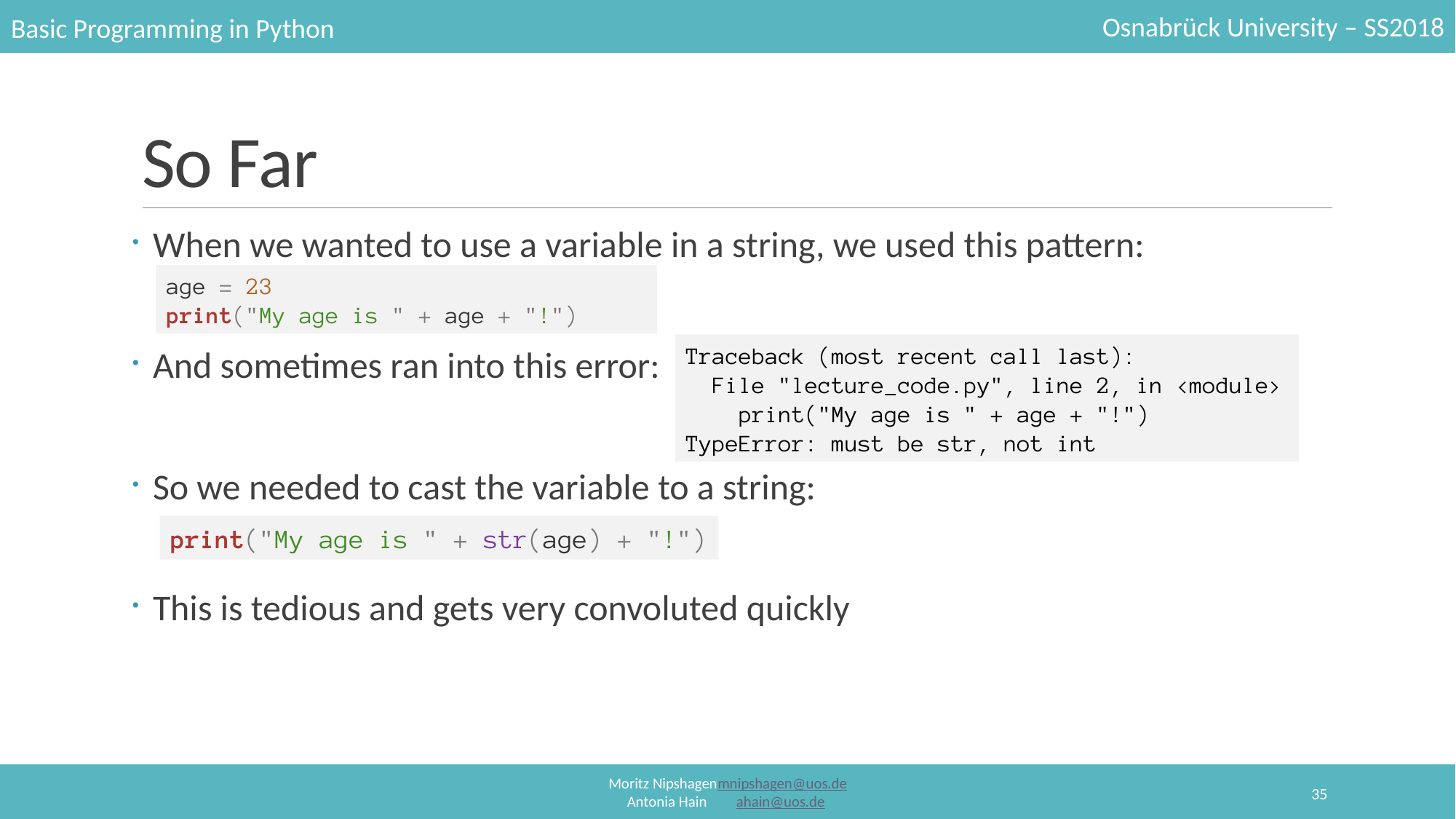

# So Far
When we wanted to use a variable in a string, we used this pattern:

And sometimes ran into this error:

So we needed to cast the variable to a string:

This is tedious and gets very convoluted quickly
age = 23
print("My age is " + age + "!")
Traceback (most recent call last):
  File "lecture_code.py", line 2, in <module>
    print("My age is " + age + "!")
TypeError: must be str, not int
print("My age is " + str(age) + "!")
35